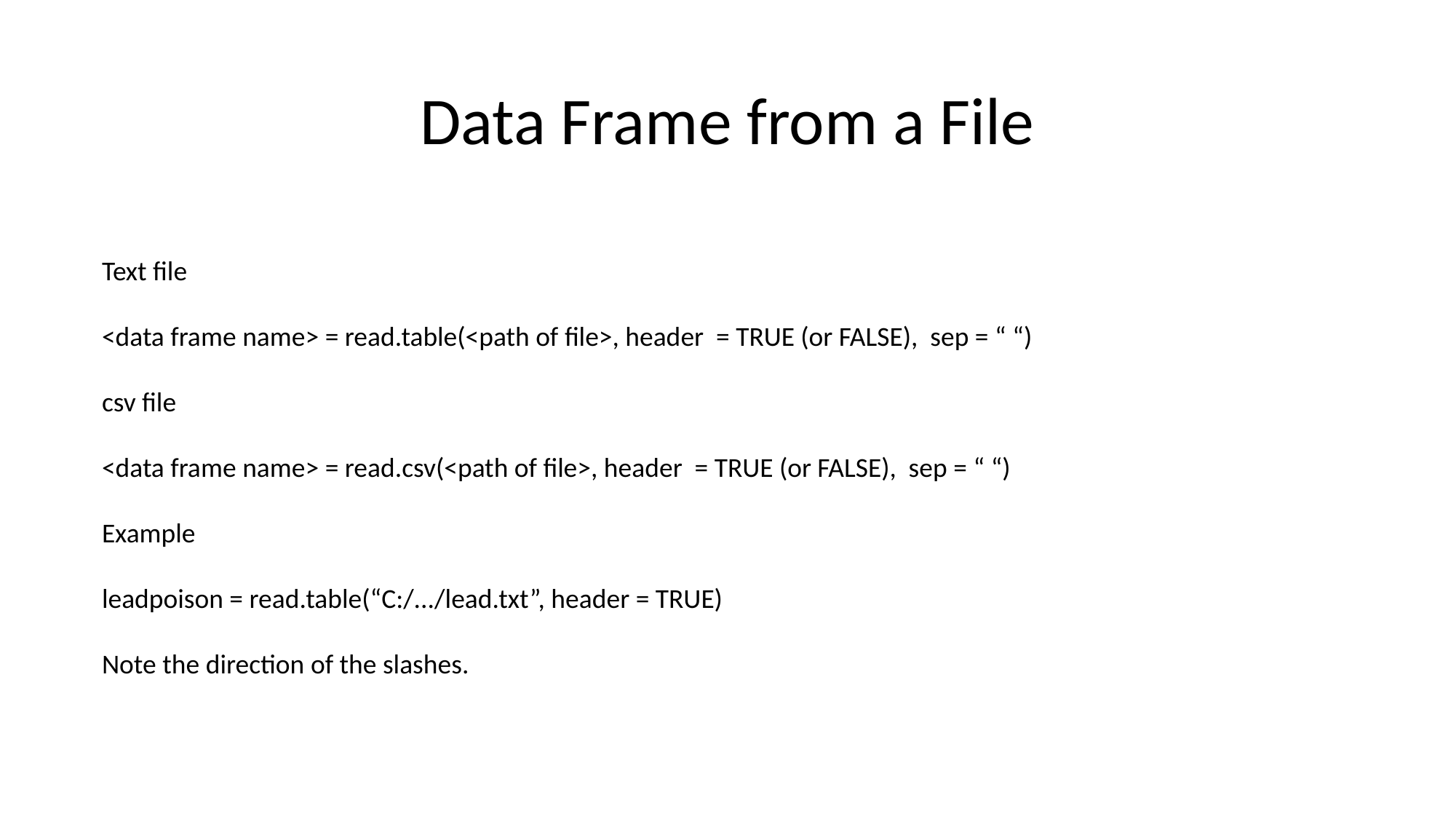

# Data Frame from a File
Text file

<data frame name> = read.table(<path of file>, header  = TRUE (or FALSE),  sep = “ “)

csv file

<data frame name> = read.csv(<path of file>, header  = TRUE (or FALSE),  sep = “ “)

Example

leadpoison = read.table(“C:/.../lead.txt”, header = TRUE)

Note the direction of the slashes.